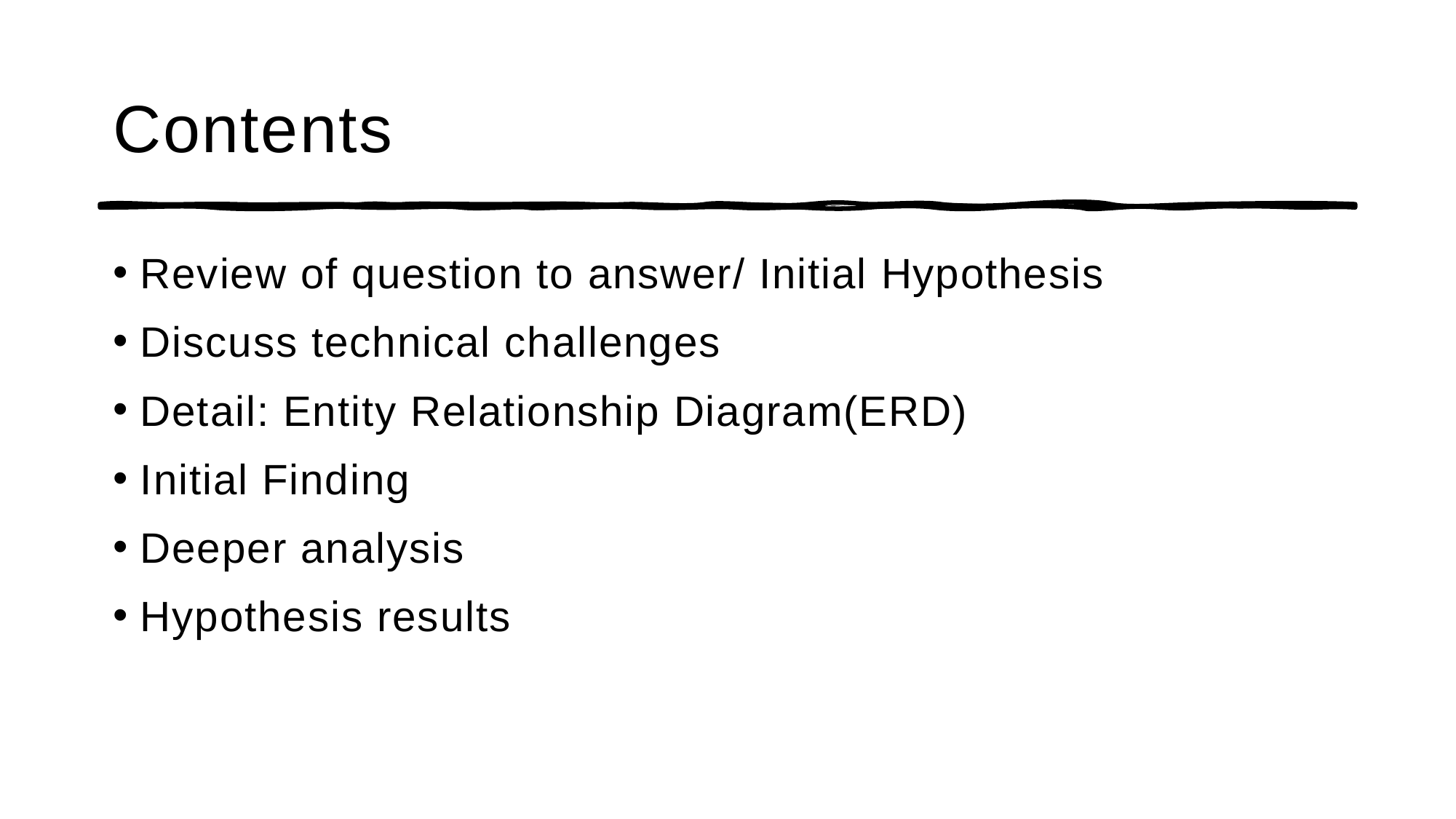

# Contents
Review of question to answer/ Initial Hypothesis
Discuss technical challenges
Detail: Entity Relationship Diagram(ERD)
Initial Finding
Deeper analysis
Hypothesis results